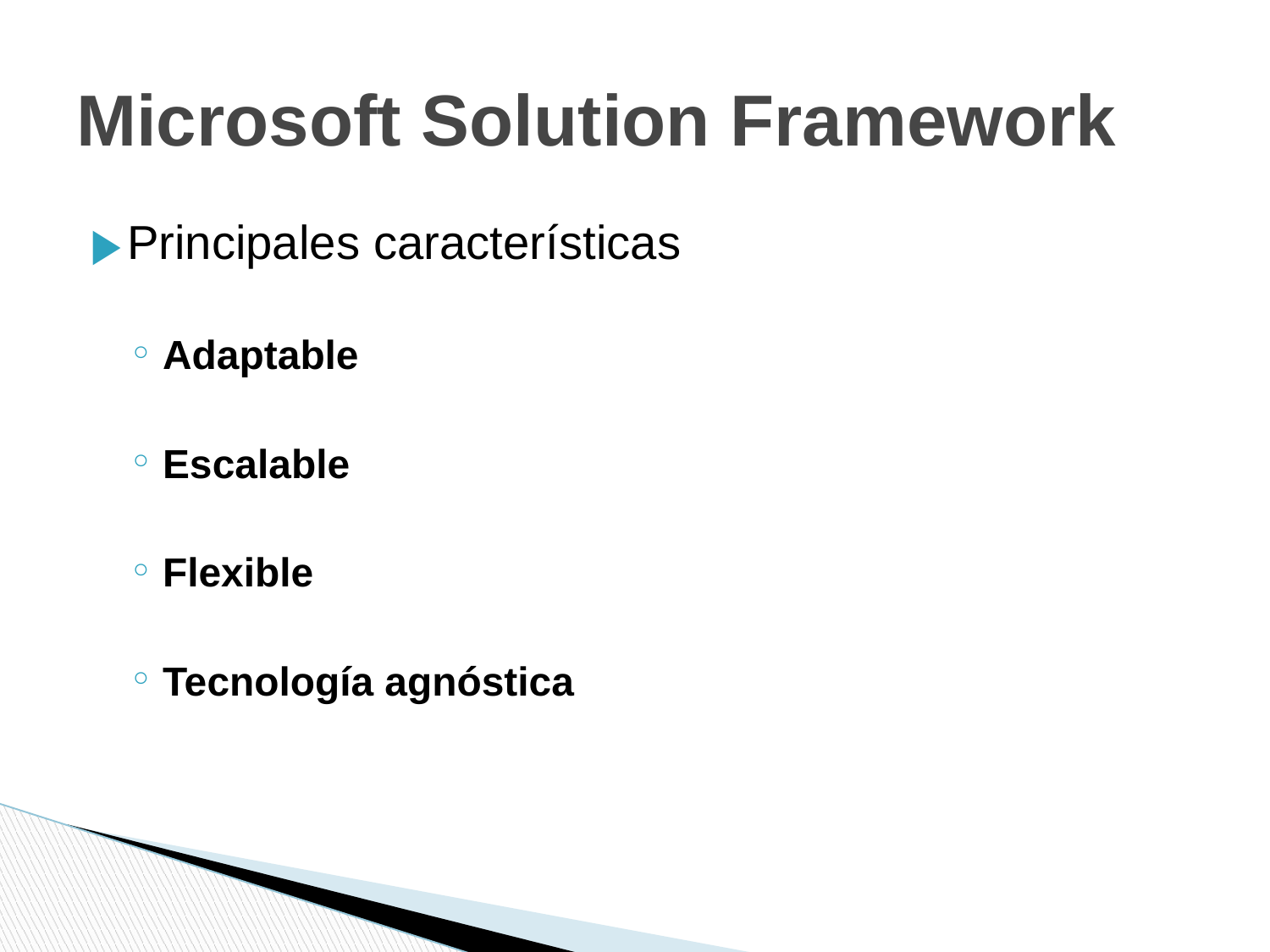

# Microsoft Solution Framework
Principales características

Adaptable

Escalable

Flexible

Tecnología agnóstica